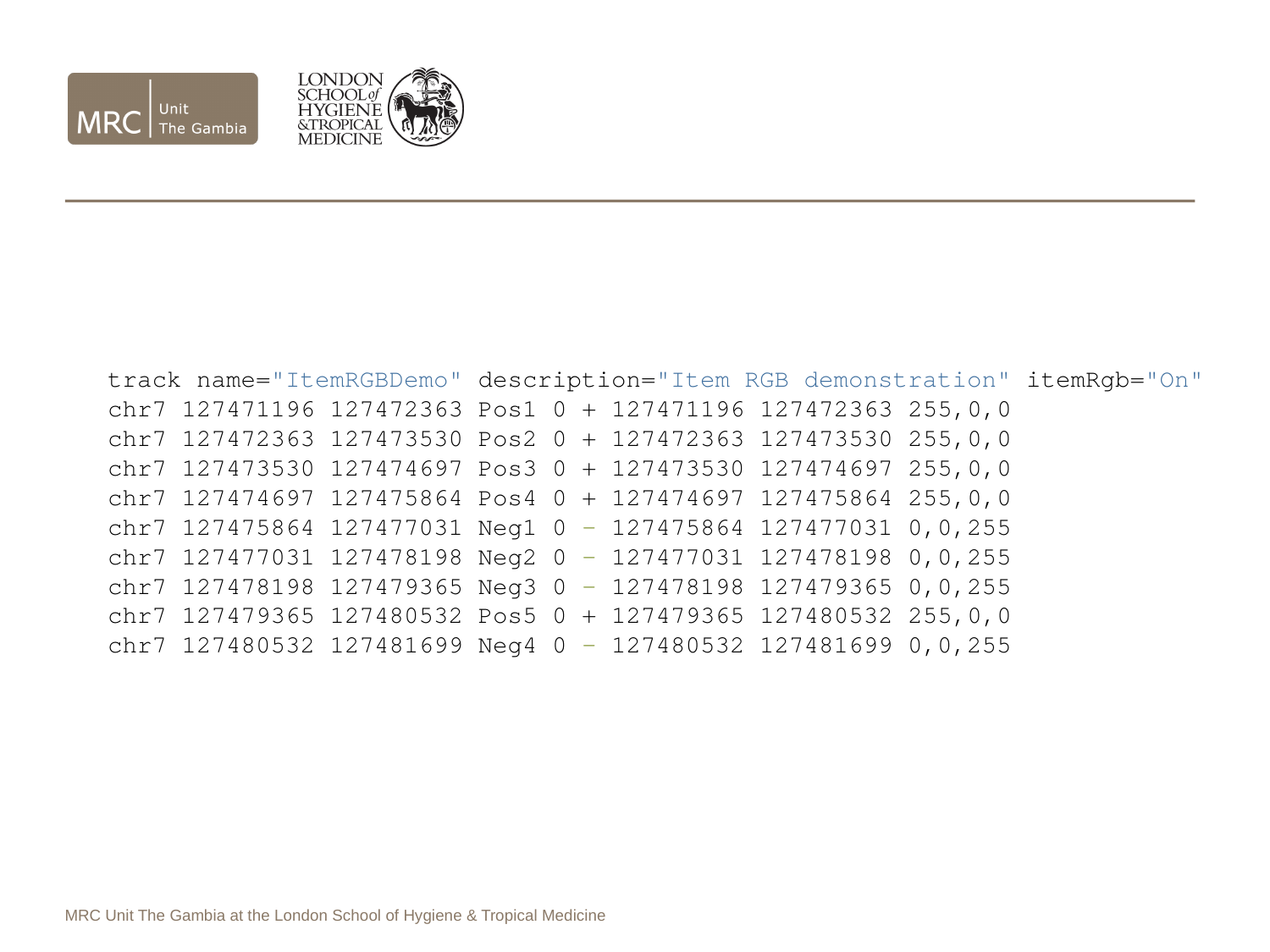

track name="ItemRGBDemo" description="Item RGB demonstration" itemRgb="On"
chr7 127471196 127472363 Pos1 0 + 127471196 127472363 255,0,0
chr7 127472363 127473530 Pos2 0 + 127472363 127473530 255,0,0
chr7 127473530 127474697 Pos3 0 + 127473530 127474697 255,0,0
chr7 127474697 127475864 Pos4 0 + 127474697 127475864 255,0,0
chr7 127475864 127477031 Neg1 0 - 127475864 127477031 0,0,255
chr7 127477031 127478198 Neg2 0 - 127477031 127478198 0,0,255
chr7 127478198 127479365 Neg3 0 - 127478198 127479365 0,0,255
chr7 127479365 127480532 Pos5 0 + 127479365 127480532 255,0,0
chr7 127480532 127481699 Neg4 0 - 127480532 127481699 0,0,255